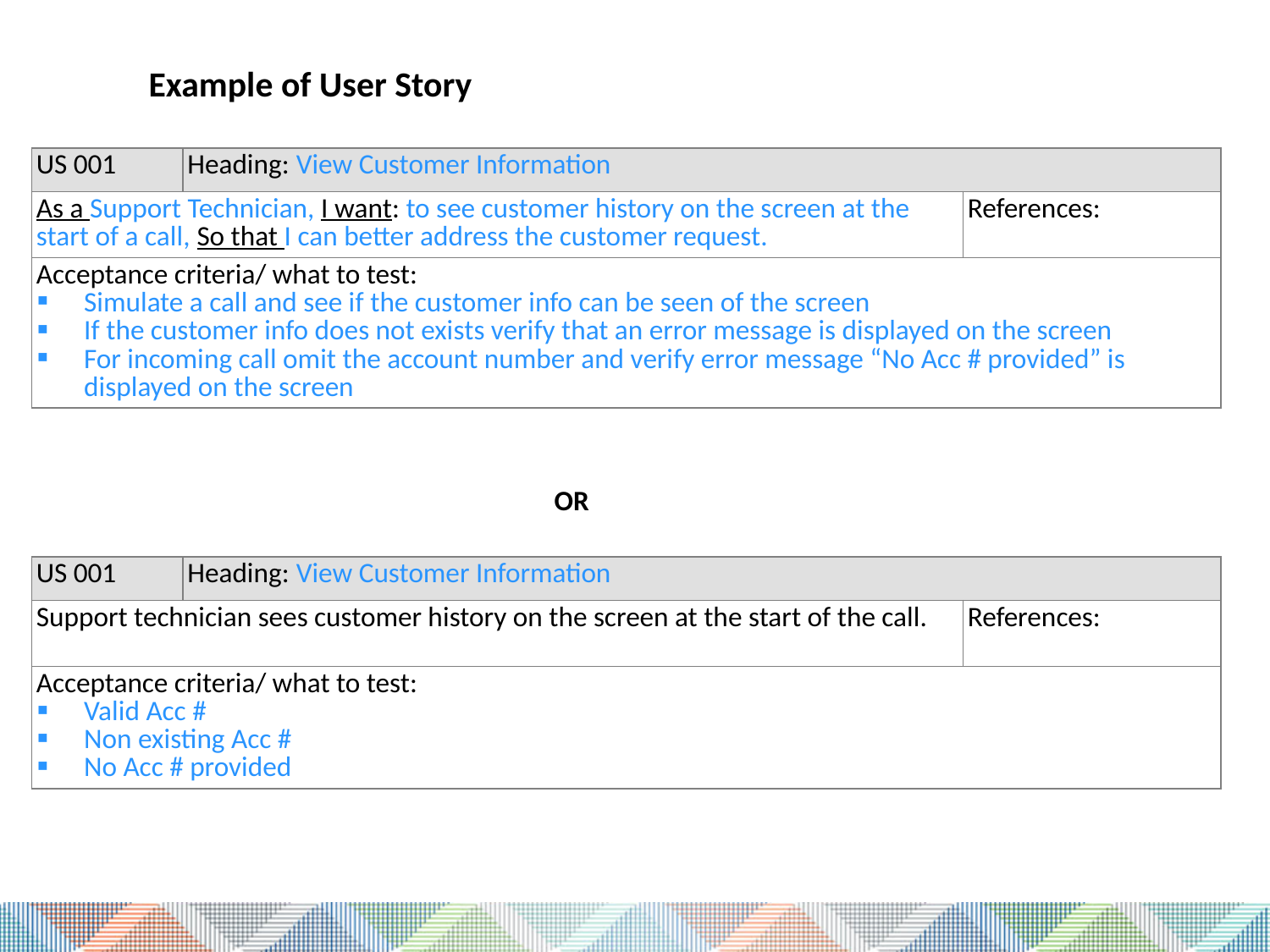

Example of User Story
| US 001 | Heading: View Customer Information |  |
| --- | --- | --- |
| As a Support Technician, I want: to see customer history on the screen at the start of a call, So that I can better address the customer request. |  | References: |
| Acceptance criteria/ what to test: Simulate a call and see if the customer info can be seen of the screen If the customer info does not exists verify that an error message is displayed on the screen For incoming call omit the account number and verify error message “No Acc # provided” is displayed on the screen |  |  |
OR
| US 001 | Heading: View Customer Information |  |
| --- | --- | --- |
| Support technician sees customer history on the screen at the start of the call. |  | References: |
| Acceptance criteria/ what to test: Valid Acc # Non existing Acc # No Acc # provided |  |  |